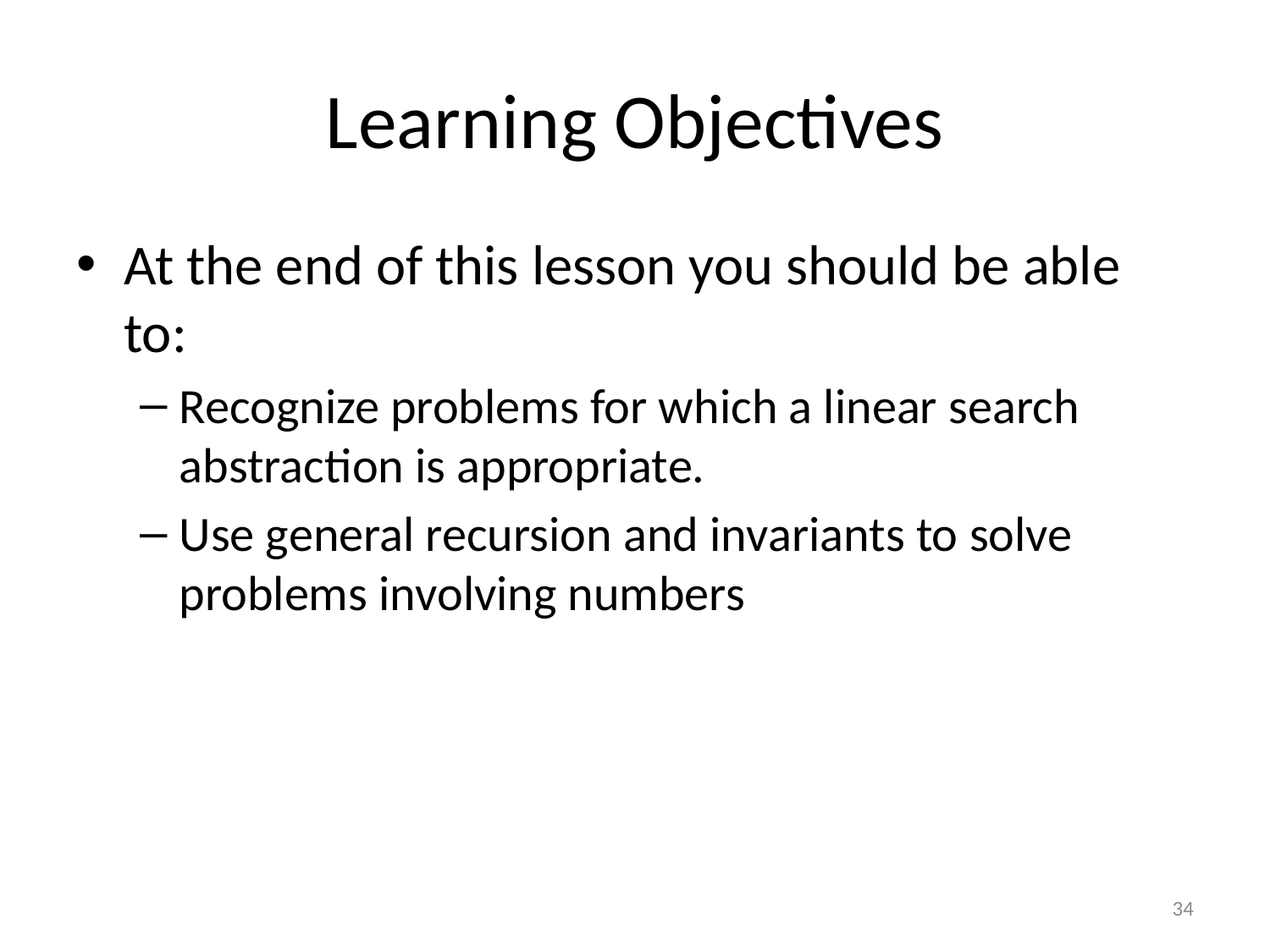

# Learning Objectives
At the end of this lesson you should be able to:
Recognize problems for which a linear search abstraction is appropriate.
Use general recursion and invariants to solve problems involving numbers

34